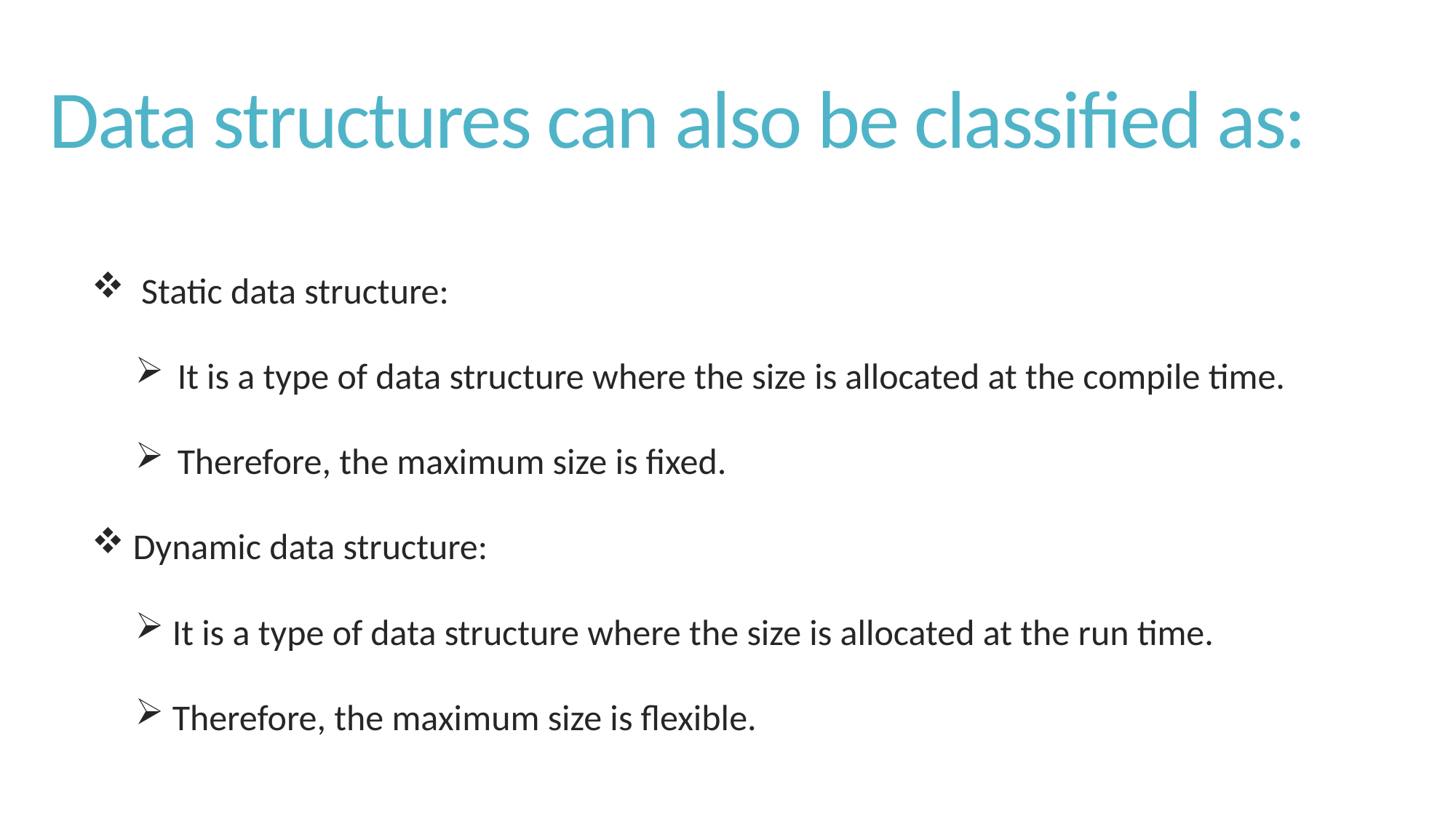

# Data structures can also be classified as:
  Static data structure:
It is a type of data structure where the size is allocated at the compile time.
Therefore, the maximum size is fixed.
 Dynamic data structure:
 It is a type of data structure where the size is allocated at the run time.
 Therefore, the maximum size is flexible.